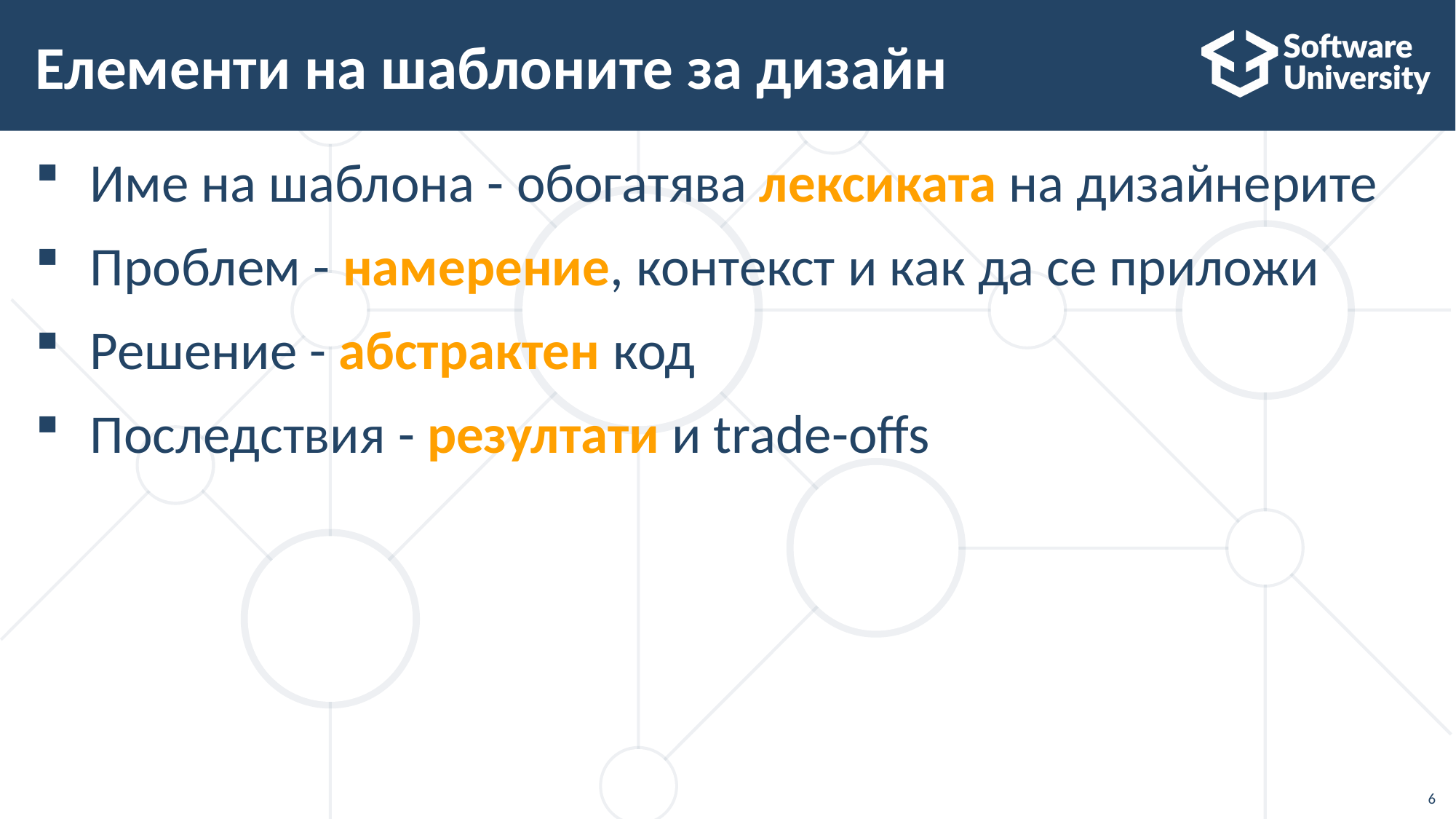

# Елементи на шаблоните за дизайн
Име на шаблона - обогатява лексиката на дизайнерите
Проблем - намерение, контекст и как да се приложи
Решение - абстрактен код
Последствия - резултати и trade-offs
6